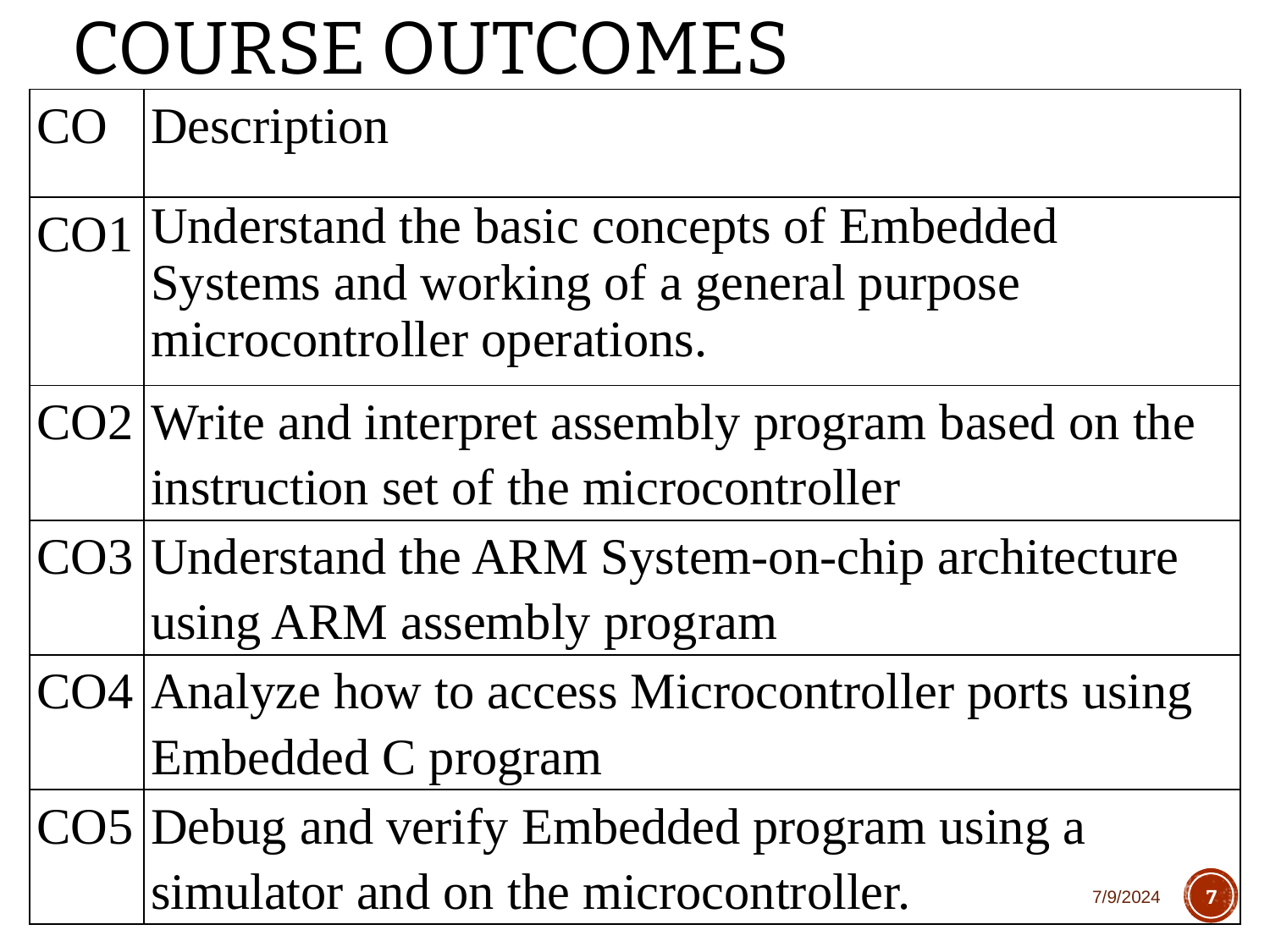

# Course Outcomes
| CO | Description |
| --- | --- |
| CO1 | Understand the basic concepts of Embedded Systems and working of a general purpose microcontroller operations. |
| CO2 | Write and interpret assembly program based on the instruction set of the microcontroller |
| CO3 | Understand the ARM System-on-chip architecture using ARM assembly program |
| CO4 | Analyze how to access Microcontroller ports using Embedded C program |
| CO5 | Debug and verify Embedded program using a simulator and on the microcontroller. |
7/9/2024
7